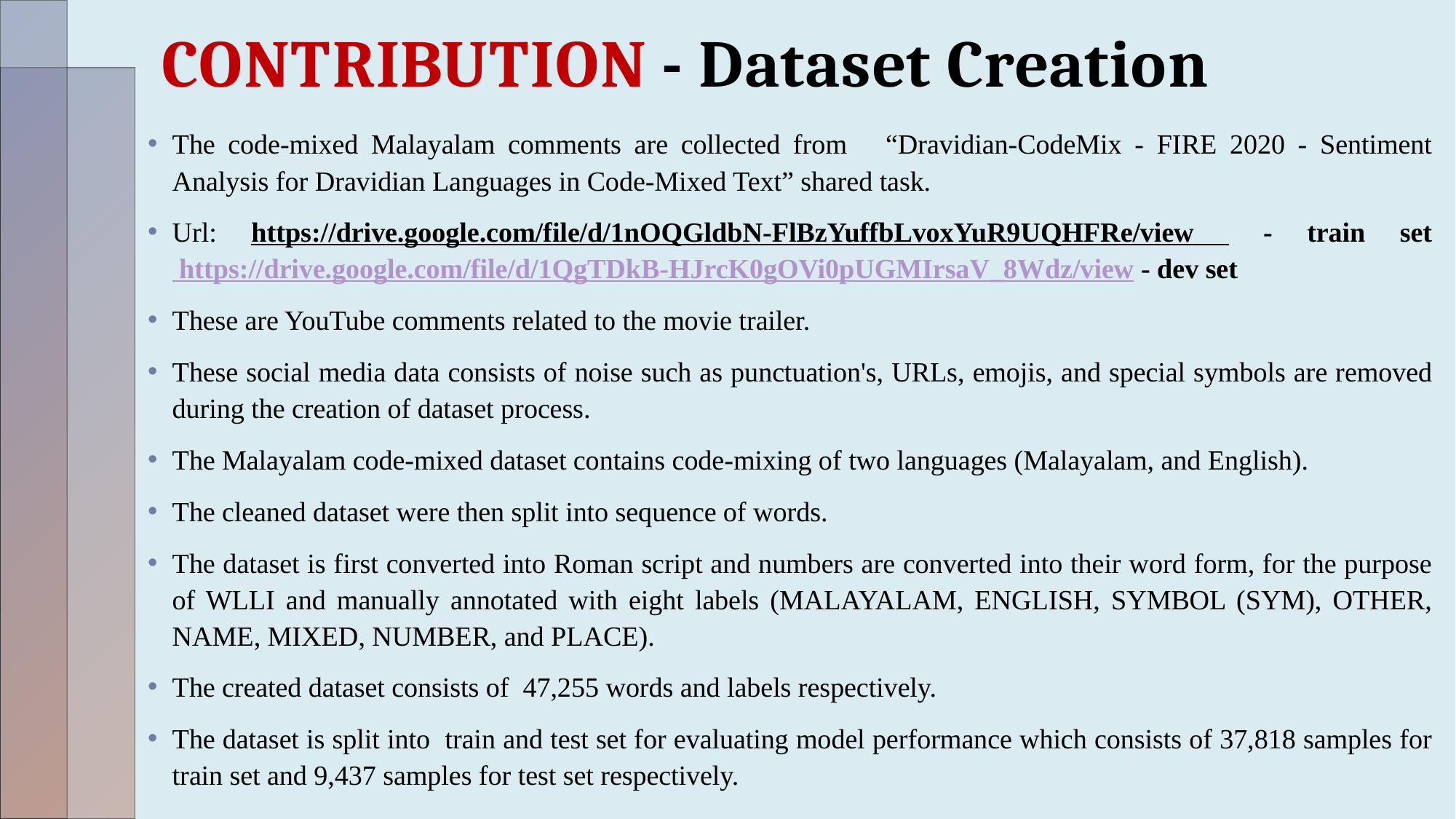

# CONTRIBUTION - Dataset Creation
The code-mixed Malayalam comments are collected from   “Dravidian-CodeMix - FIRE 2020 - Sentiment Analysis for Dravidian Languages in Code-Mixed Text” shared task.
Url: https://drive.google.com/file/d/1nOQGldbN-FlBzYuffbLvoxYuR9UQHFRe/view  - train set https://drive.google.com/file/d/1QgTDkB-HJrcK0gOVi0pUGMIrsaV_8Wdz/view - dev set
These are YouTube comments related to the movie trailer.
These social media data consists of noise such as punctuation's, URLs, emojis, and special symbols are removed during the creation of dataset process.
The Malayalam code-mixed dataset contains code-mixing of two languages (Malayalam, and English).
The cleaned dataset were then split into sequence of words.
The dataset is first converted into Roman script and numbers are converted into their word form, for the purpose of WLLI and manually annotated with eight labels (MALAYALAM, ENGLISH, SYMBOL (SYM), OTHER, NAME, MIXED, NUMBER, and PLACE).
The created dataset consists of  47,255 words and labels respectively.
The dataset is split into  train and test set for evaluating model performance which consists of 37,818 samples for train set and 9,437 samples for test set respectively.